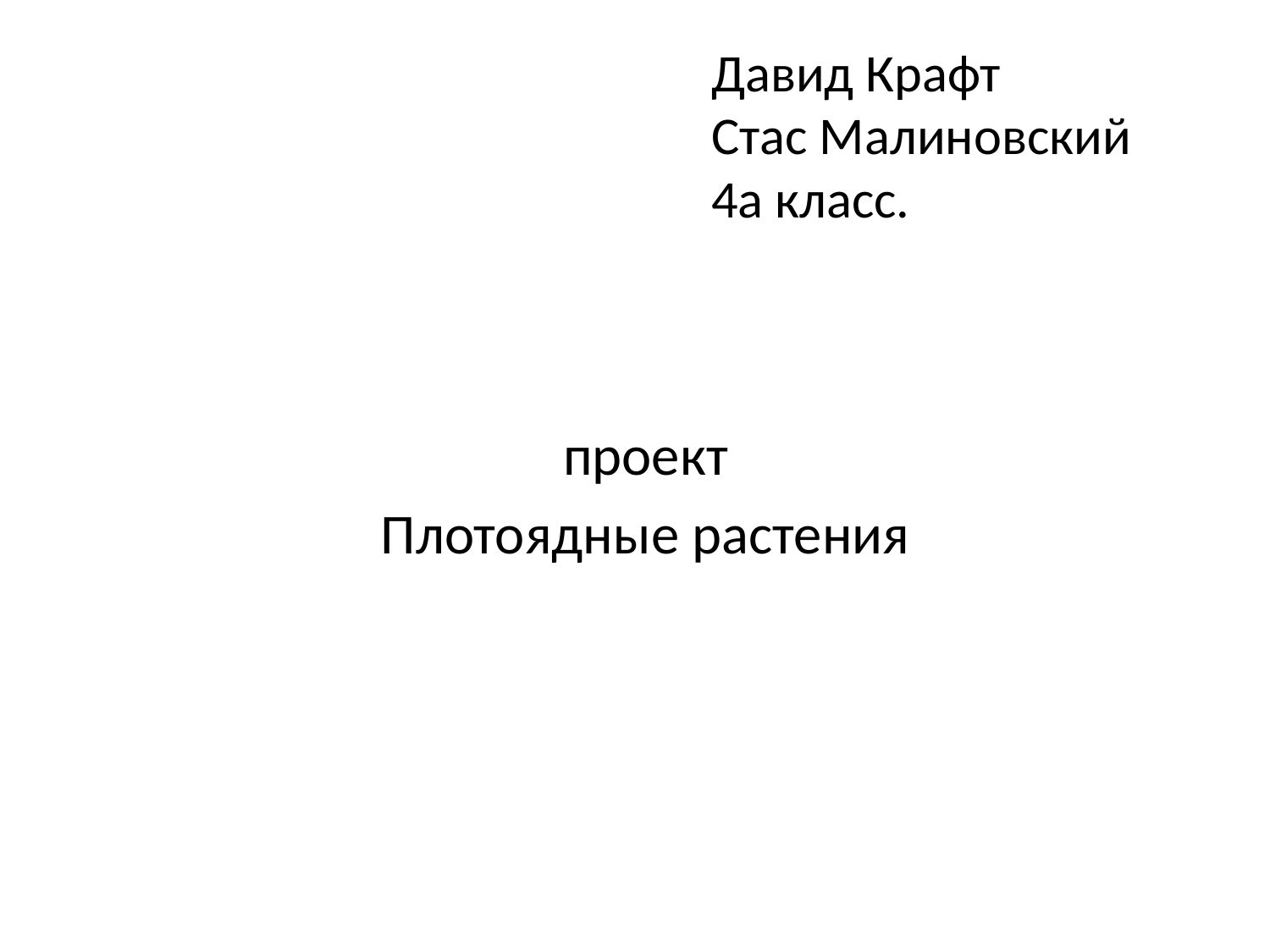

# Давид Крафт Стас Малиновский 4а класс.
проект
Плотоядные растения